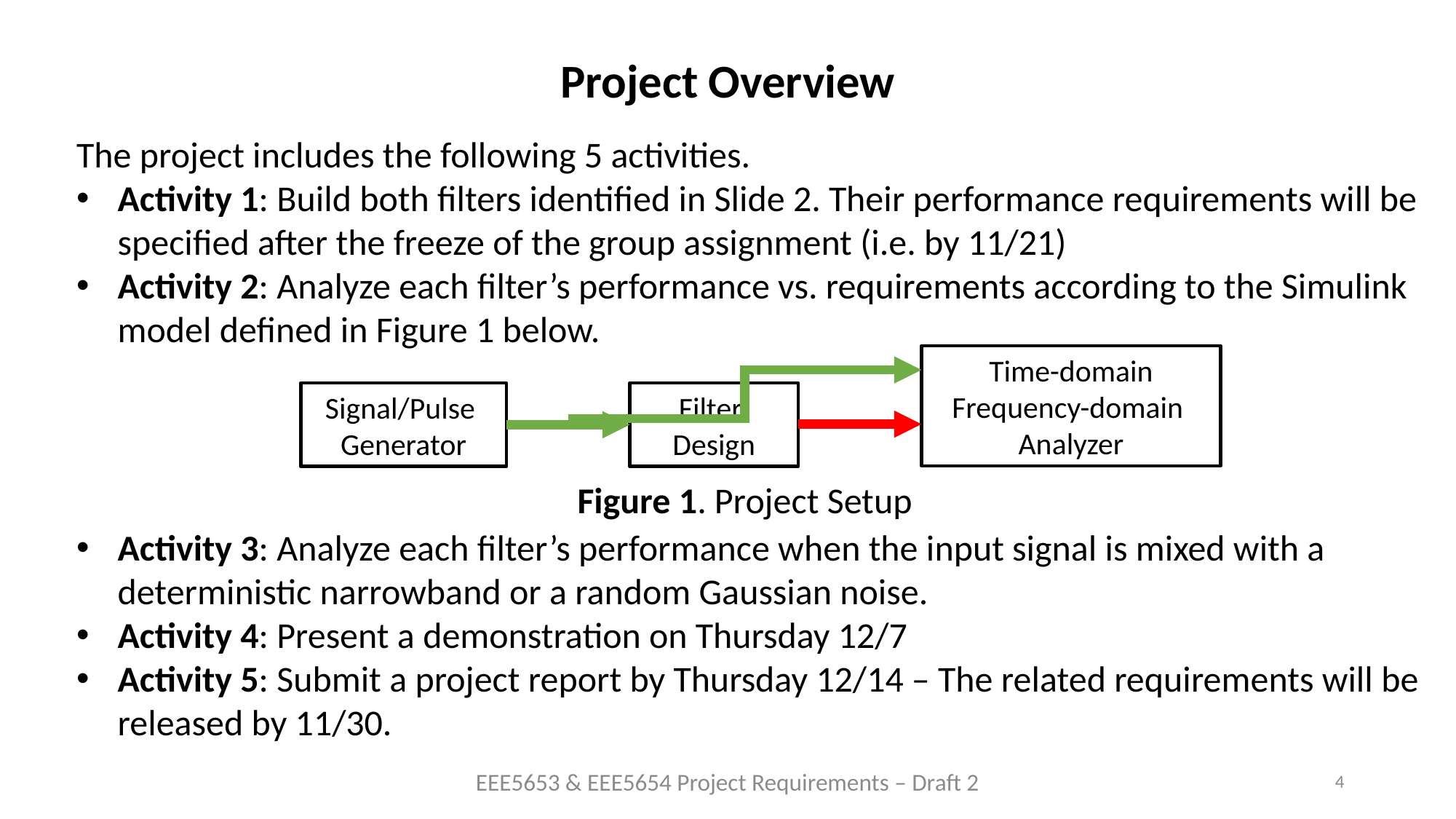

# Project Overview

The project includes the following 5 activities.
Activity 1: Build both filters identified in Slide 2. Their performance requirements will be specified after the freeze of the group assignment (i.e. by 11/21)
Activity 2: Analyze each filter’s performance vs. requirements according to the Simulink model defined in Figure 1 below.

Activity 3: Analyze each filter’s performance when the input signal is mixed with a deterministic narrowband or a random Gaussian noise.
Activity 4: Present a demonstration on Thursday 12/7
Activity 5: Submit a project report by Thursday 12/14 – The related requirements will be released by 11/30.
Time-domain
Frequency-domain
Analyzer
Signal/Pulse
Generator
Filter
Design
Figure 1. Project Setup
EEE5653 & EEE5654 Project Requirements – Draft 2
4